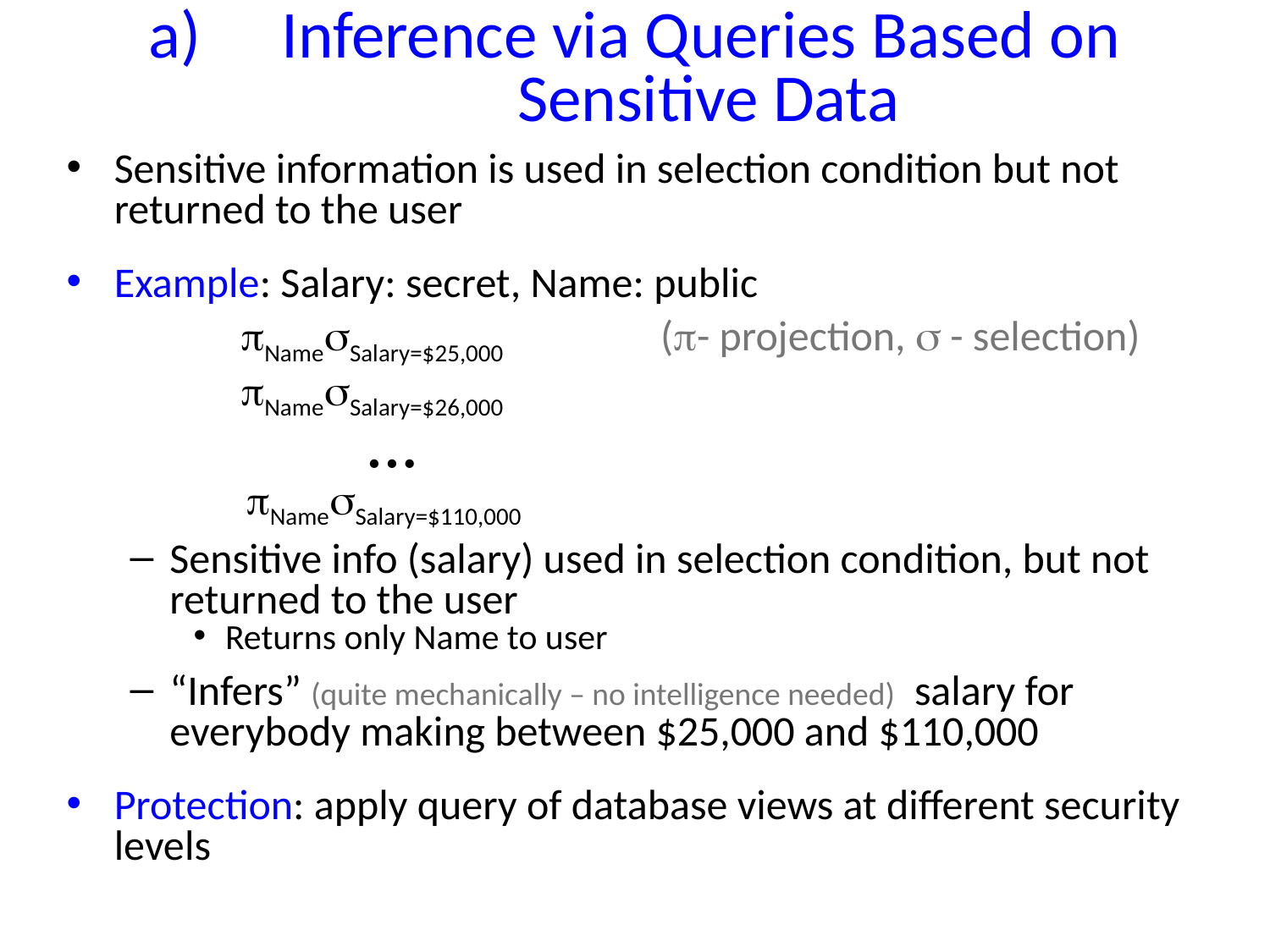

# Inference via Queries Based on Sensitive Data
Sensitive information is used in selection condition but not returned to the user

Example: Salary: secret, Name: public
		πNameσSalary=$25,000	       (π- projection, σ - selection)
		πNameσSalary=$26,000
			• • •
		 πNameσSalary=$110,000
Sensitive info (salary) used in selection condition, but not returned to the user
Returns only Name to user
“Infers” (quite mechanically – no intelligence needed)  salary for everybody making between $25,000 and $110,000

Protection: apply query of database views at different security levels